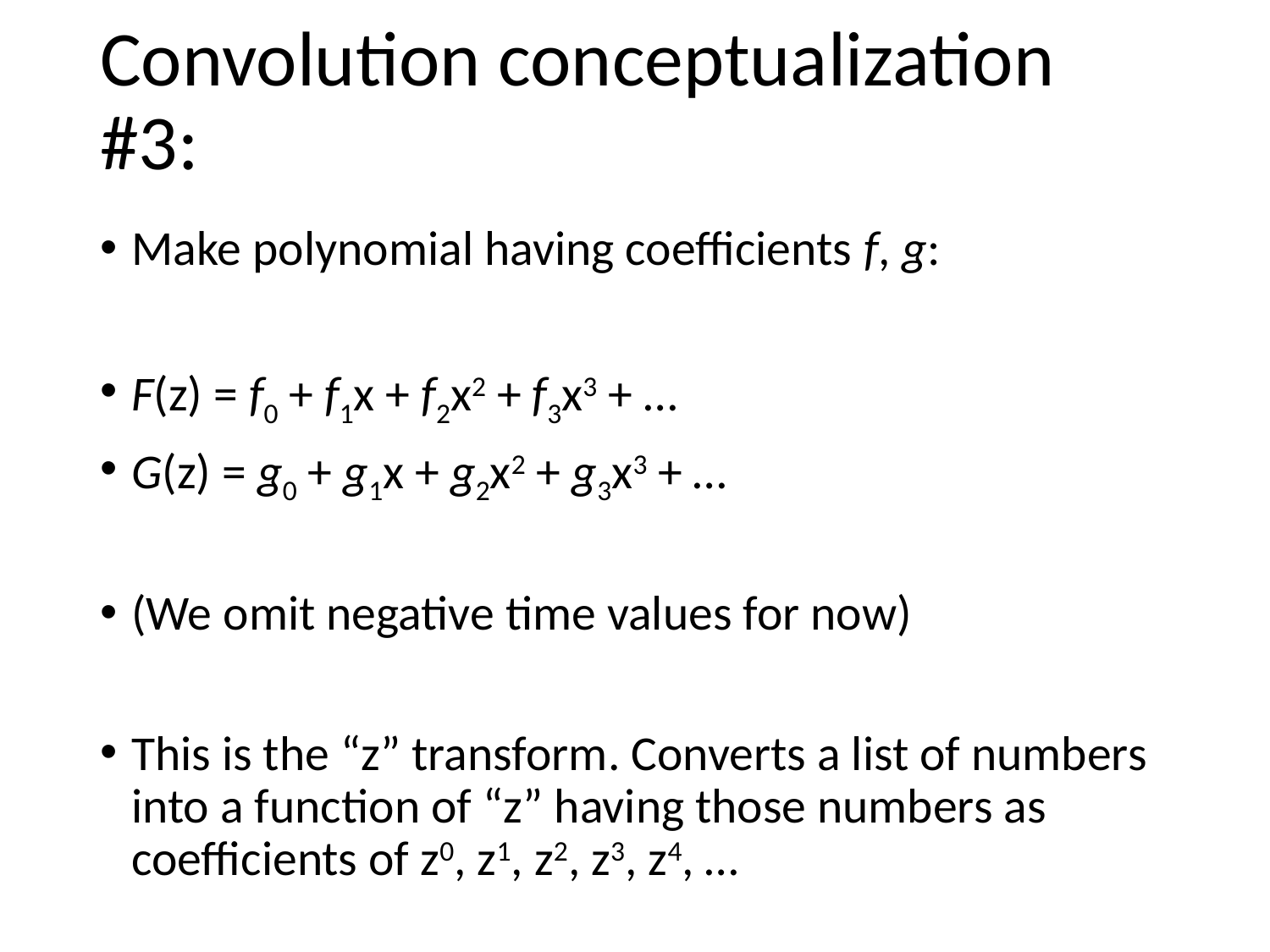

# Convolution conceptualization #3:
Make polynomial having coefficients f, g:

F(z) = f0 + f1x + f2x2 + f3x3 + …
G(z) = g0 + g1x + g2x2 + g3x3 + …

(We omit negative time values for now)

This is the “z” transform. Converts a list of numbers into a function of “z” having those numbers as coefficients of z0, z1, z2, z3, z4, …